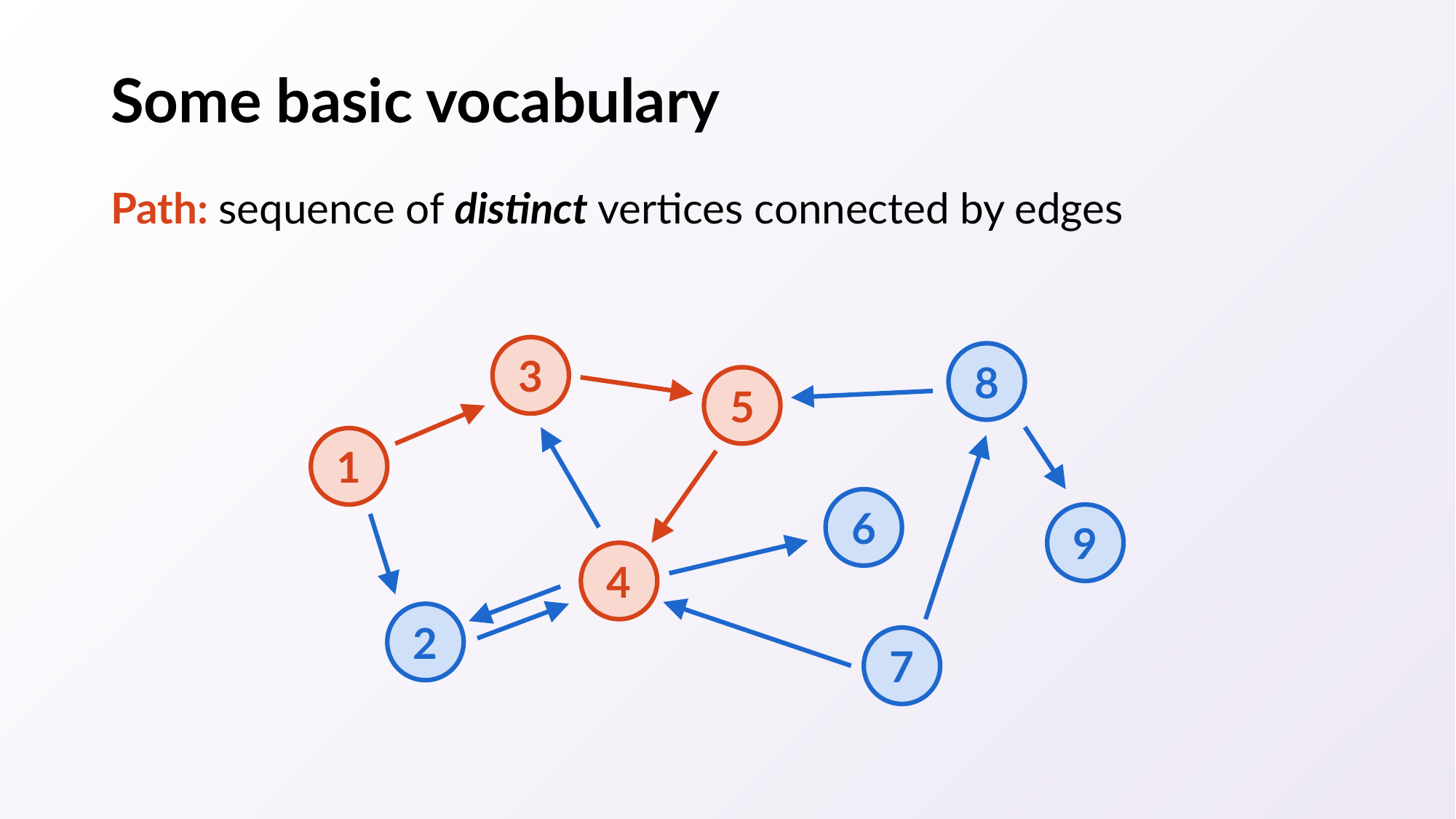

# Some basic vocabulary
Path: sequence of distinct vertices connected by edges
3
8
5
1
6
9
4
2
7